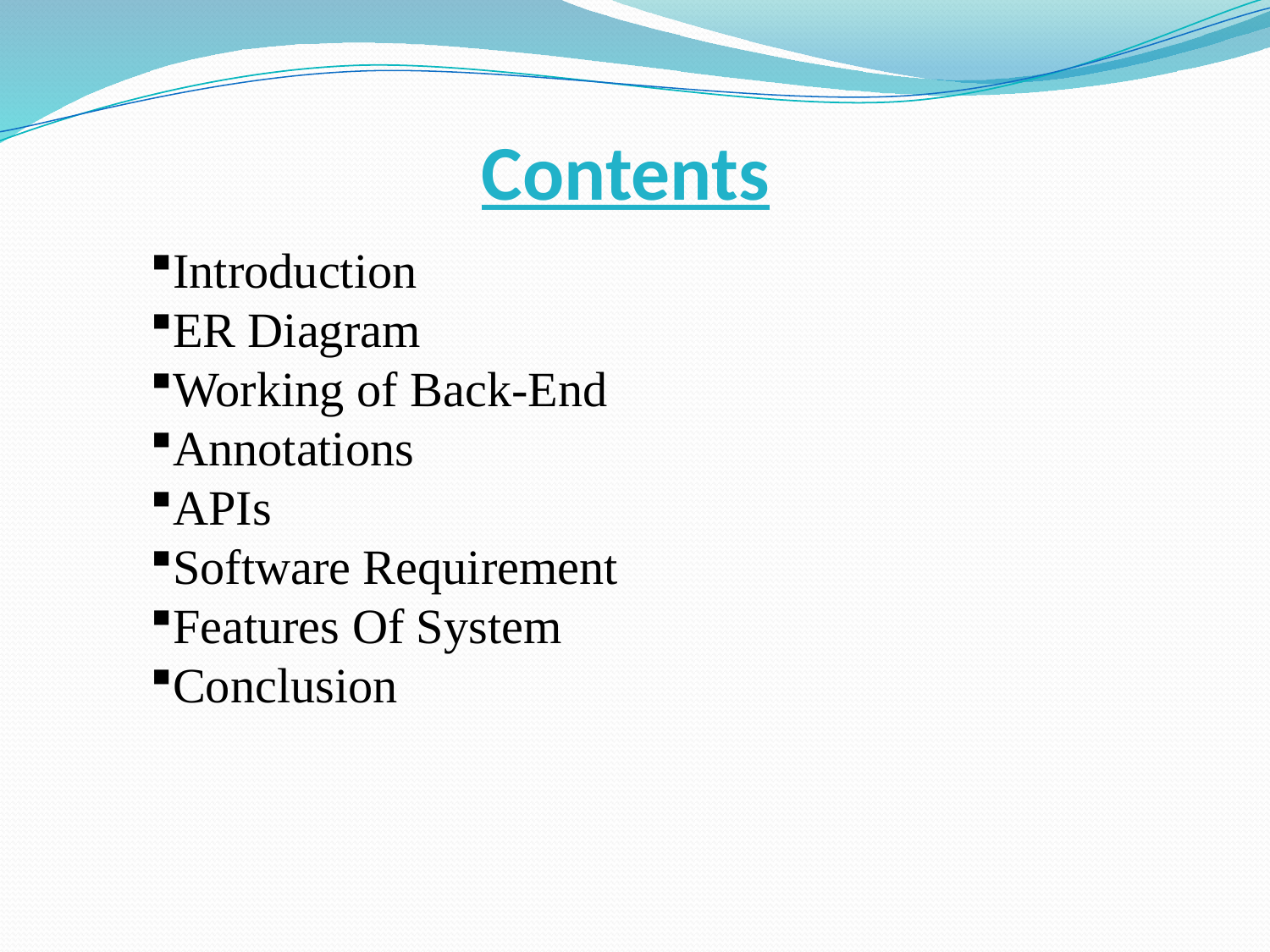

Contents
Introduction
ER Diagram
Working of Back-End
Annotations
APIs
Software Requirement
Features Of System
Conclusion